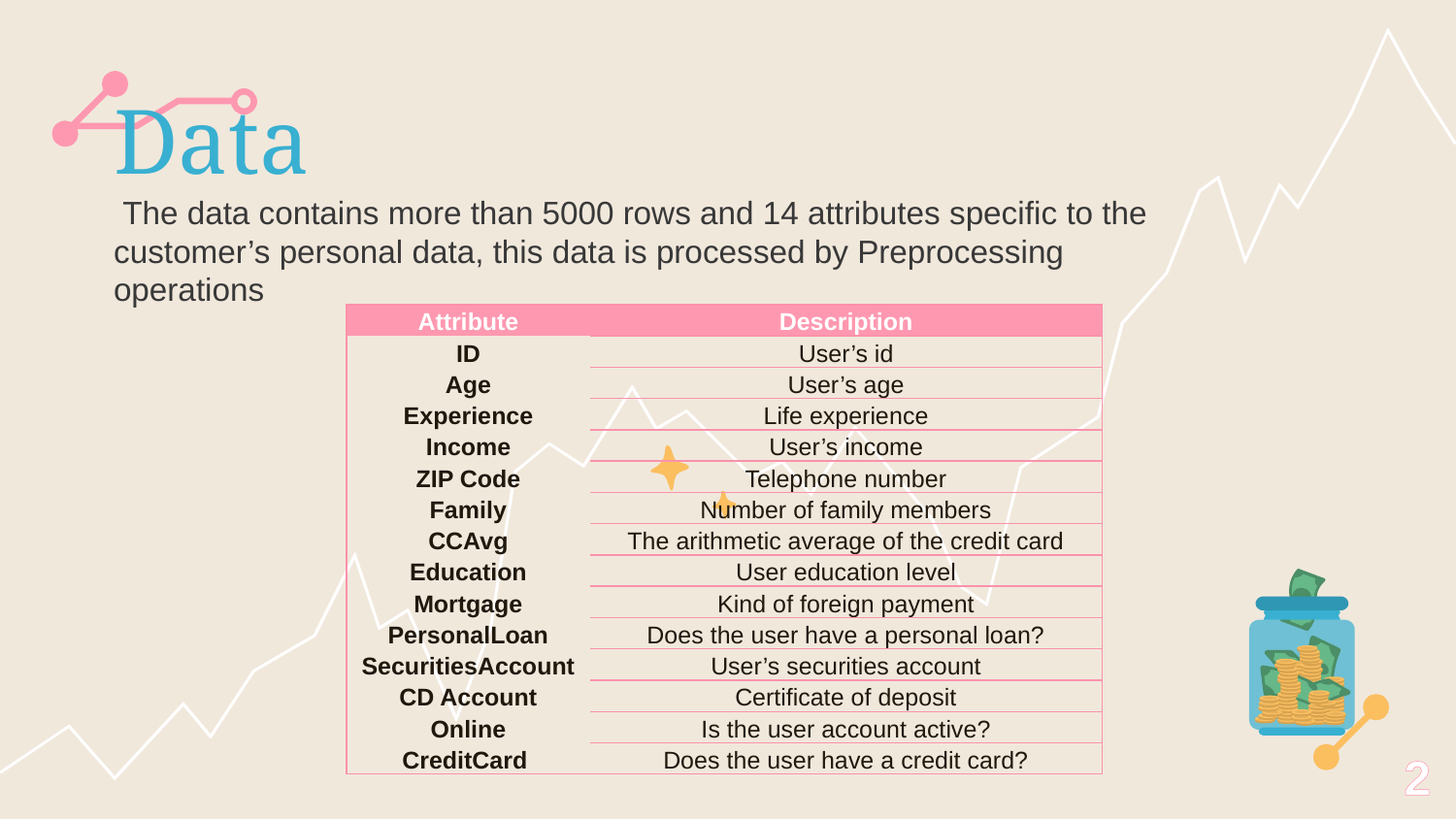

Data
 The data contains more than 5000 rows and 14 attributes specific to the customer’s personal data, this data is processed by Preprocessing operations
| Attribute | Description |
| --- | --- |
| ID | User’s id |
| Age | User’s age |
| Experience | Life experience |
| Income | User’s income |
| ZIP Code | Telephone number |
| Family | Number of family members |
| CCAvg | The arithmetic average of the credit card |
| Education | User education level |
| Mortgage | Kind of foreign payment |
| PersonalLoan | Does the user have a personal loan? |
| SecuritiesAccount | User’s securities account |
| CD Account | Certificate of deposit |
| Online | Is the user account active? |
| CreditCard | Does the user have a credit card? |

2